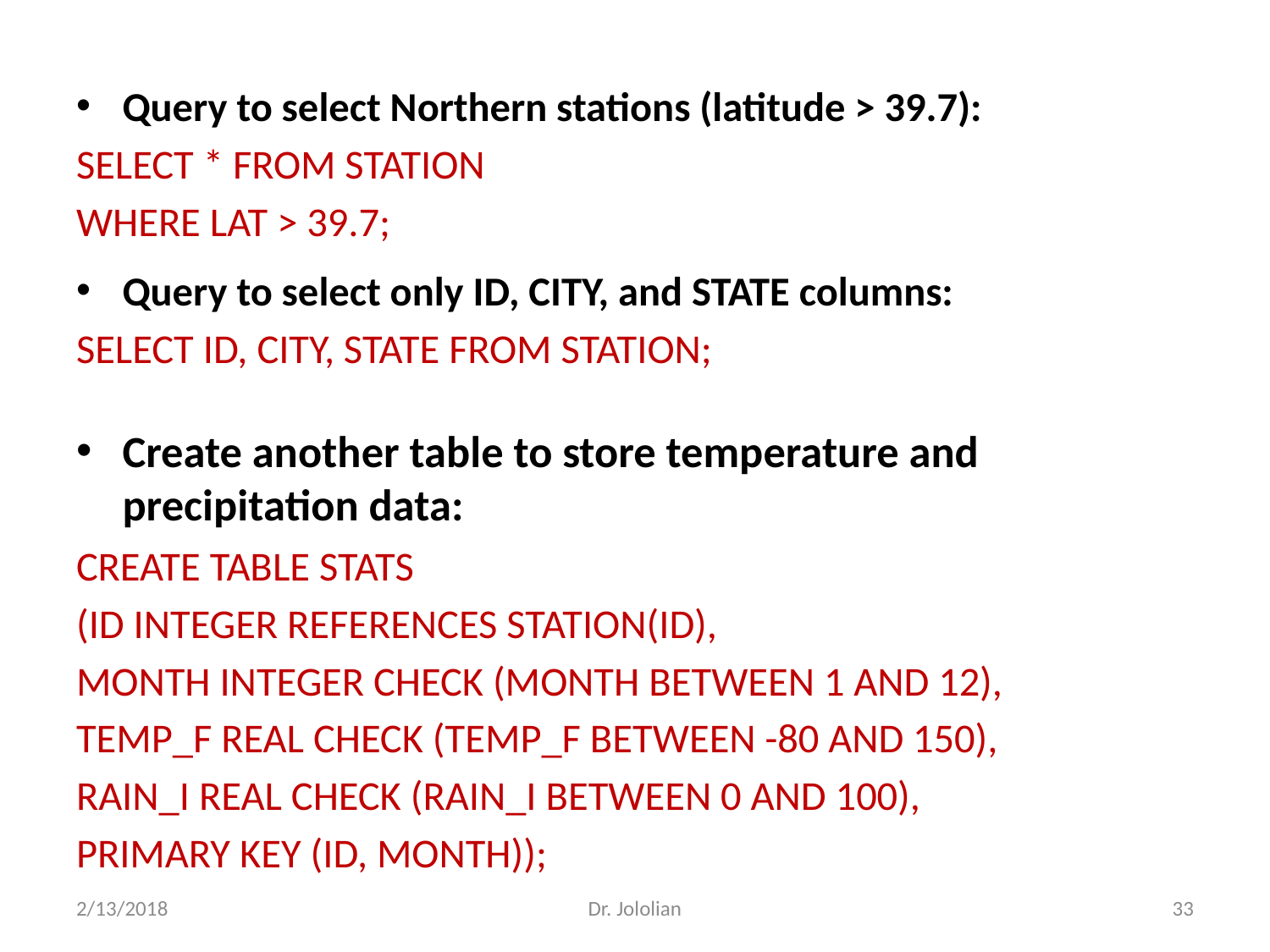

Query to select Northern stations (latitude > 39.7):
SELECT * FROM STATION
WHERE LAT > 39.7;
Query to select only ID, CITY, and STATE columns:
SELECT ID, CITY, STATE FROM STATION;
Create another table to store temperature and precipitation data:
CREATE TABLE STATS
(ID INTEGER REFERENCES STATION(ID),
MONTH INTEGER CHECK (MONTH BETWEEN 1 AND 12),
TEMP_F REAL CHECK (TEMP_F BETWEEN -80 AND 150),
RAIN_I REAL CHECK (RAIN_I BETWEEN 0 AND 100),
PRIMARY KEY (ID, MONTH));
2/13/2018
Dr. Jololian
33